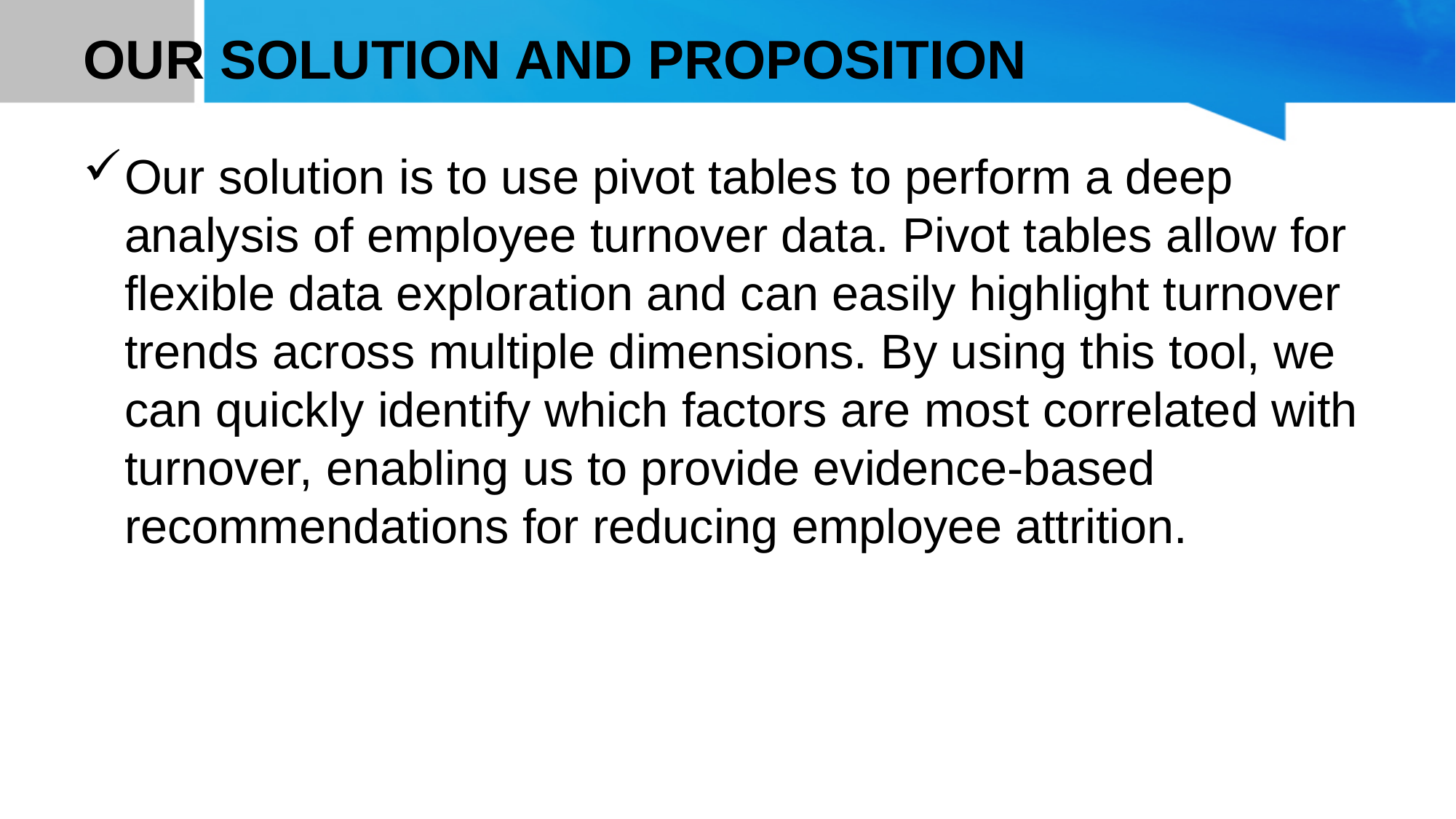

# OUR SOLUTION AND PROPOSITION
Our solution is to use pivot tables to perform a deep analysis of employee turnover data. Pivot tables allow for flexible data exploration and can easily highlight turnover trends across multiple dimensions. By using this tool, we can quickly identify which factors are most correlated with turnover, enabling us to provide evidence-based recommendations for reducing employee attrition.